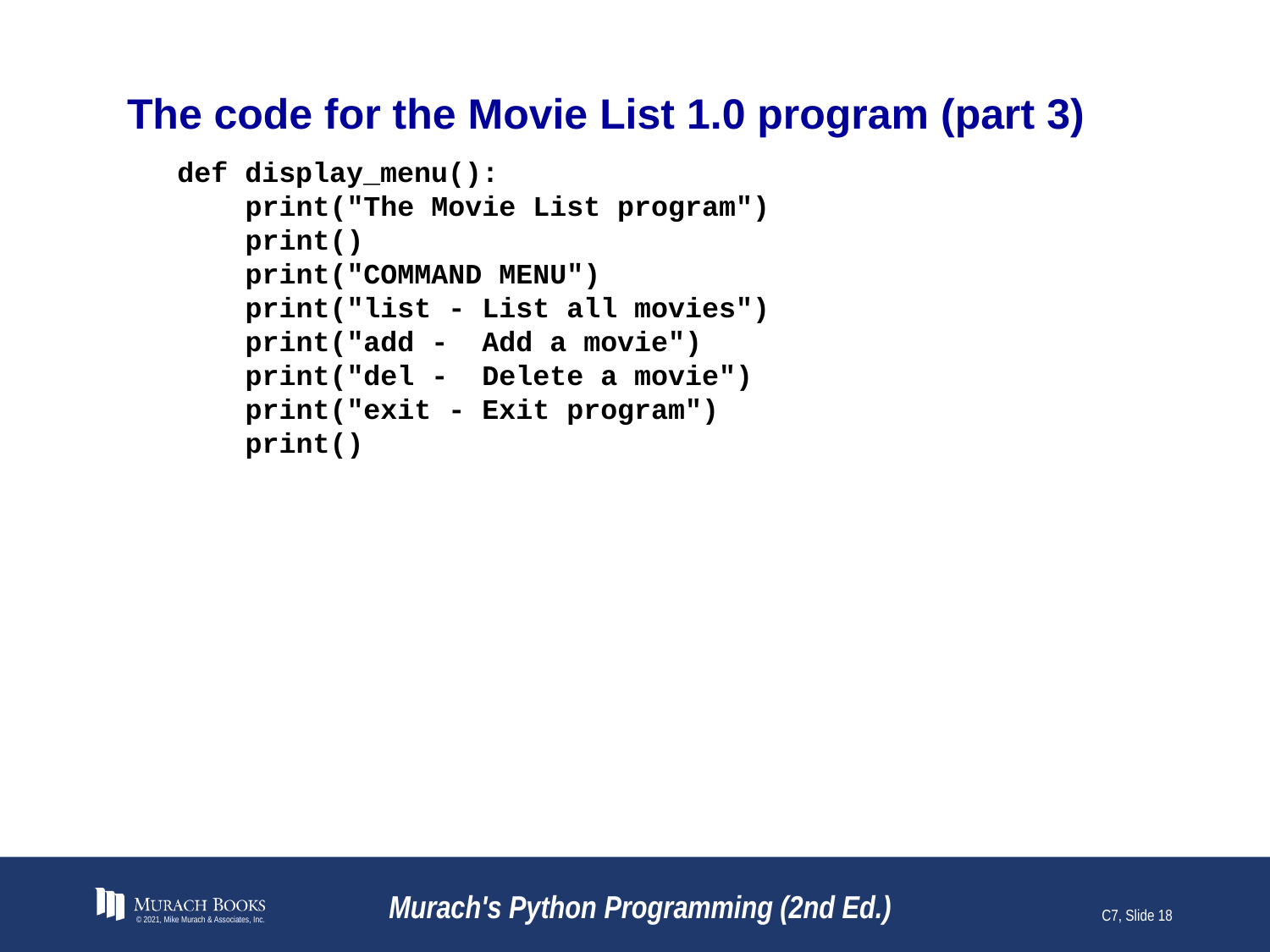

# The code for the Movie List 1.0 program (part 3)
def display_menu():
    print("The Movie List program")
    print()
    print("COMMAND MENU")
    print("list - List all movies")
    print("add -  Add a movie")
    print("del -  Delete a movie")
    print("exit - Exit program")
    print()

© 2021, Mike Murach & Associates, Inc.
Murach's Python Programming (2nd Ed.)

C7, Slide 18